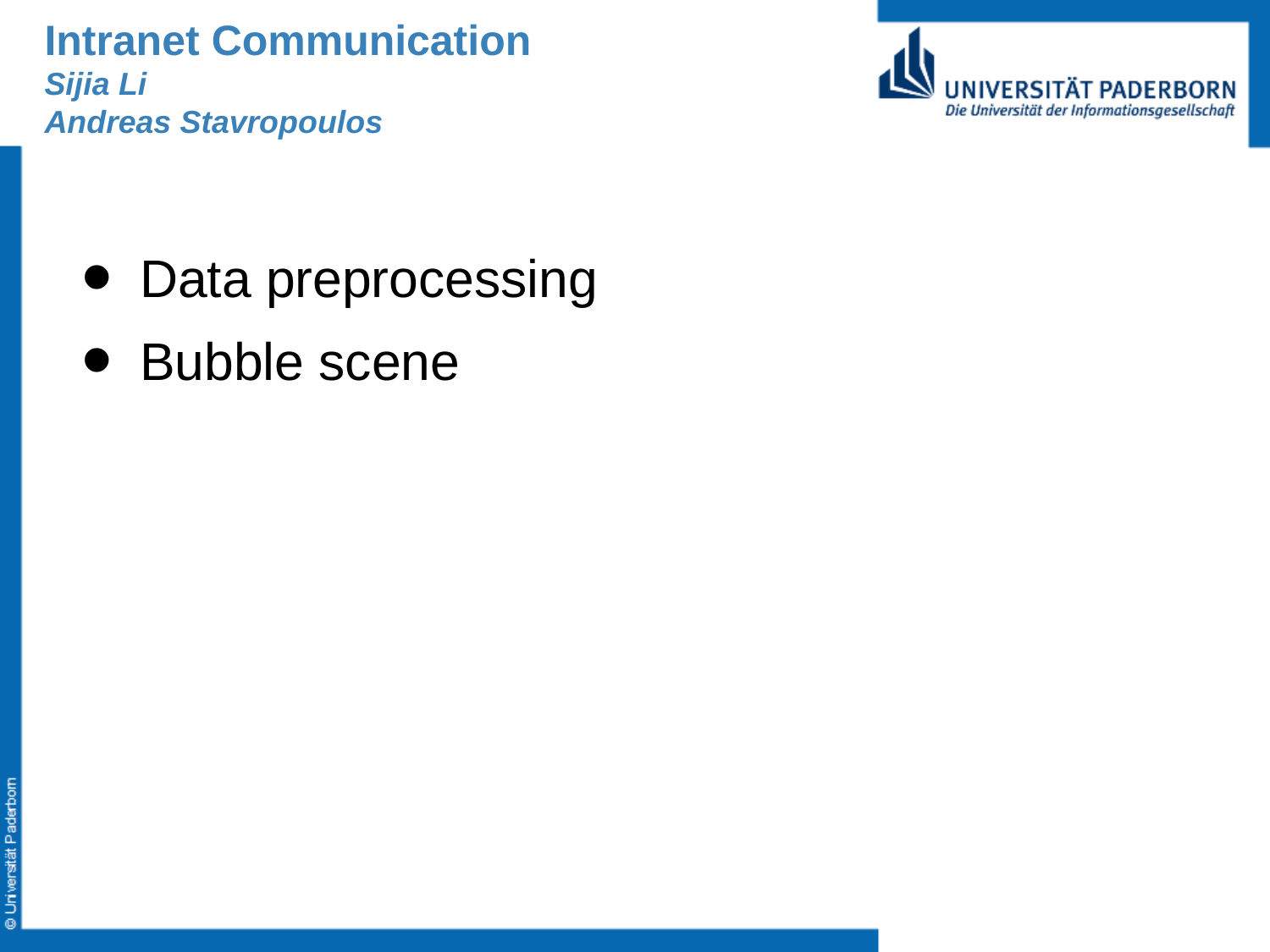

# Intranet Communication
Sijia Li
Andreas Stavropoulos
Data preprocessing
Bubble scene